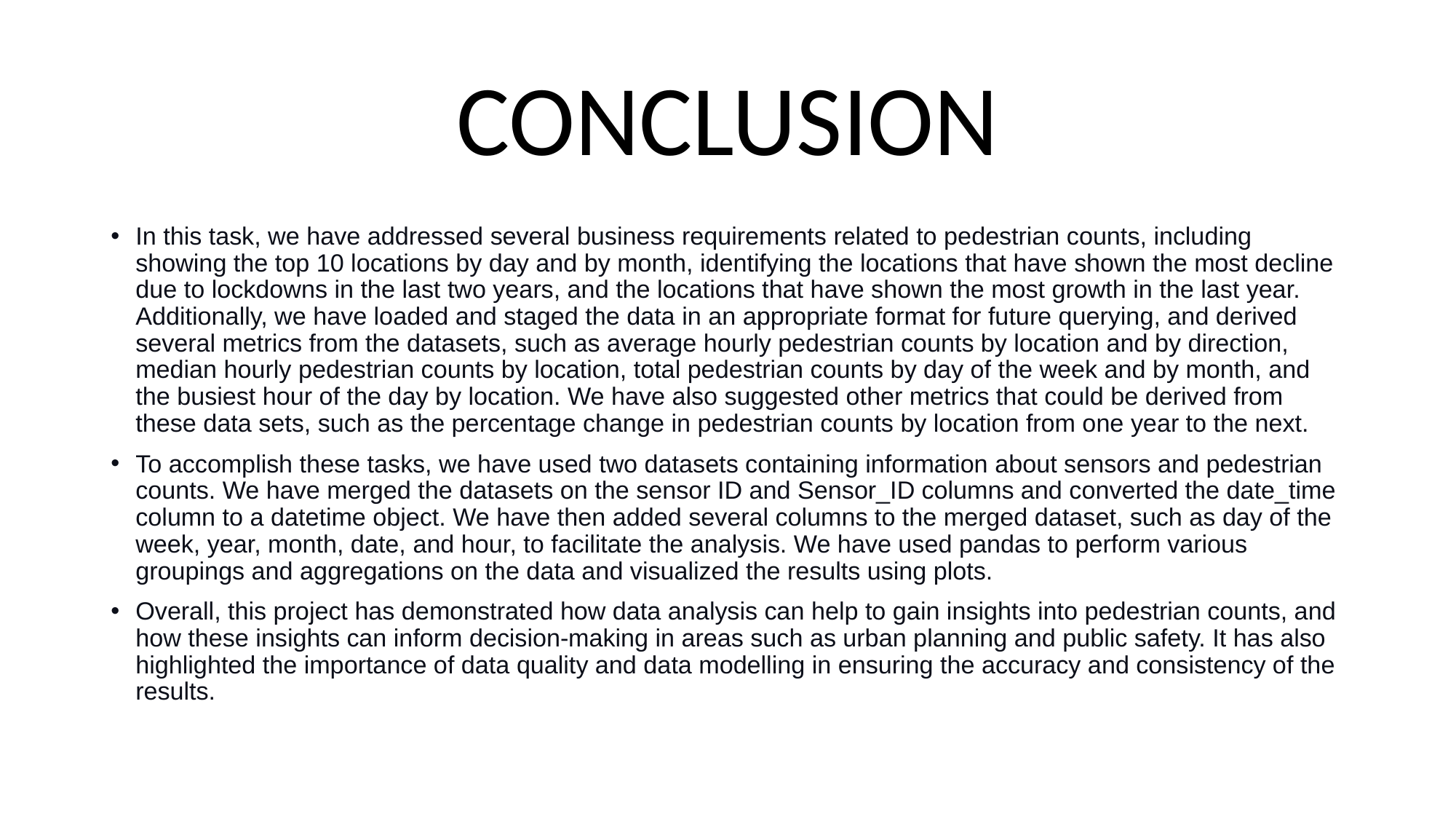

# CONCLUSION
In this task, we have addressed several business requirements related to pedestrian counts, including showing the top 10 locations by day and by month, identifying the locations that have shown the most decline due to lockdowns in the last two years, and the locations that have shown the most growth in the last year. Additionally, we have loaded and staged the data in an appropriate format for future querying, and derived several metrics from the datasets, such as average hourly pedestrian counts by location and by direction, median hourly pedestrian counts by location, total pedestrian counts by day of the week and by month, and the busiest hour of the day by location. We have also suggested other metrics that could be derived from these data sets, such as the percentage change in pedestrian counts by location from one year to the next.
To accomplish these tasks, we have used two datasets containing information about sensors and pedestrian counts. We have merged the datasets on the sensor ID and Sensor_ID columns and converted the date_time column to a datetime object. We have then added several columns to the merged dataset, such as day of the week, year, month, date, and hour, to facilitate the analysis. We have used pandas to perform various groupings and aggregations on the data and visualized the results using plots.
Overall, this project has demonstrated how data analysis can help to gain insights into pedestrian counts, and how these insights can inform decision-making in areas such as urban planning and public safety. It has also highlighted the importance of data quality and data modelling in ensuring the accuracy and consistency of the results.